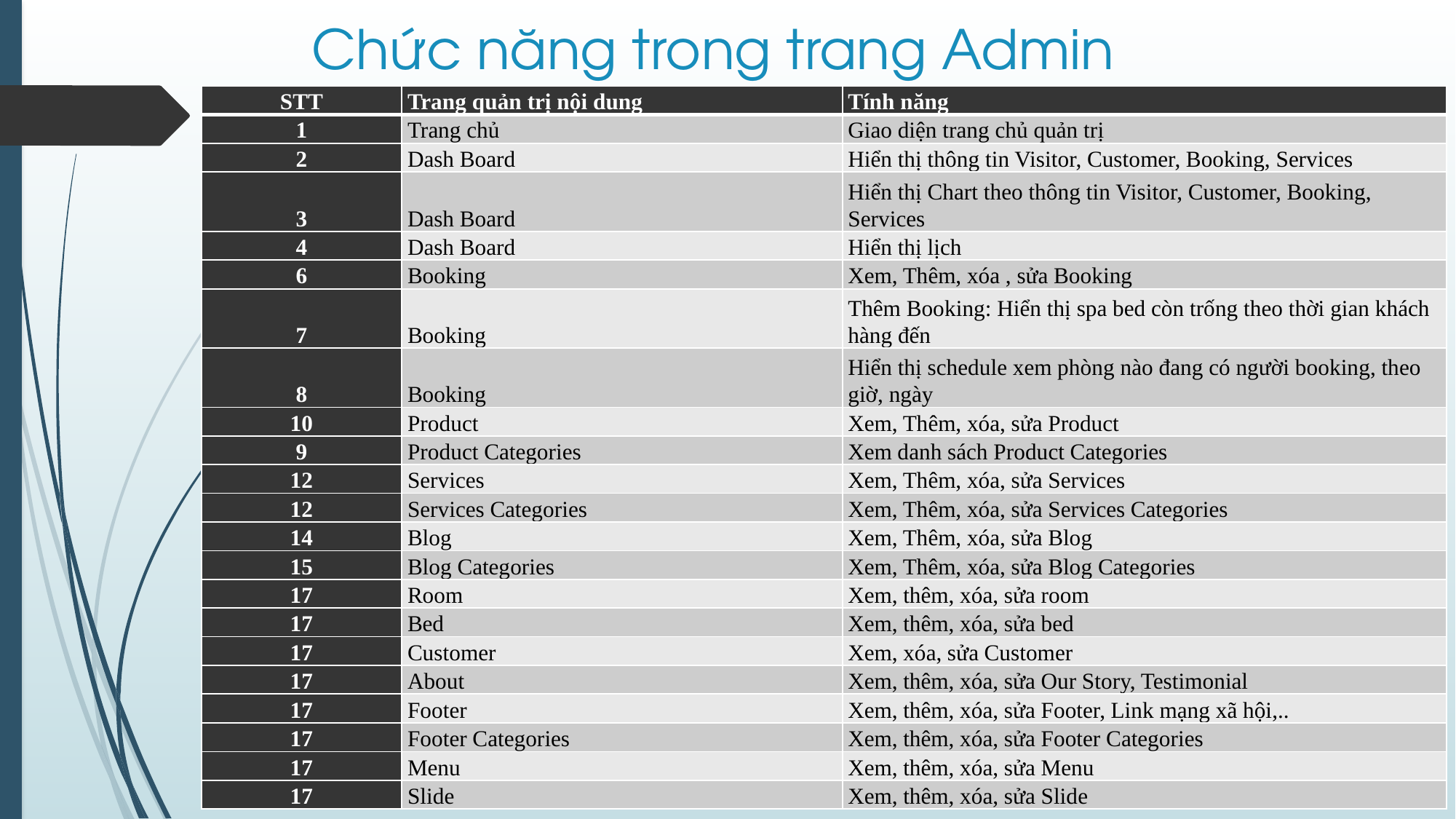

# Chức năng trong trang Admin
| STT | Trang quản trị nội dung | Tính năng |
| --- | --- | --- |
| 1 | Trang chủ | Giao diện trang chủ quản trị |
| 2 | Dash Board | Hiển thị thông tin Visitor, Customer, Booking, Services |
| 3 | Dash Board | Hiển thị Chart theo thông tin Visitor, Customer, Booking, Services |
| 4 | Dash Board | Hiển thị lịch |
| 6 | Booking | Xem, Thêm, xóa , sửa Booking |
| 7 | Booking | Thêm Booking: Hiển thị spa bed còn trống theo thời gian khách hàng đến |
| 8 | Booking | Hiển thị schedule xem phòng nào đang có người booking, theo giờ, ngày |
| 10 | Product | Xem, Thêm, xóa, sửa Product |
| 9 | Product Categories | Xem danh sách Product Categories |
| 12 | Services | Xem, Thêm, xóa, sửa Services |
| 12 | Services Categories | Xem, Thêm, xóa, sửa Services Categories |
| 14 | Blog | Xem, Thêm, xóa, sửa Blog |
| 15 | Blog Categories | Xem, Thêm, xóa, sửa Blog Categories |
| 17 | Room | Xem, thêm, xóa, sửa room |
| 17 | Bed | Xem, thêm, xóa, sửa bed |
| 17 | Customer | Xem, xóa, sửa Customer |
| 17 | About | Xem, thêm, xóa, sửa Our Story, Testimonial |
| 17 | Footer | Xem, thêm, xóa, sửa Footer, Link mạng xã hội,.. |
| 17 | Footer Categories | Xem, thêm, xóa, sửa Footer Categories |
| 17 | Menu | Xem, thêm, xóa, sửa Menu |
| 17 | Slide | Xem, thêm, xóa, sửa Slide |